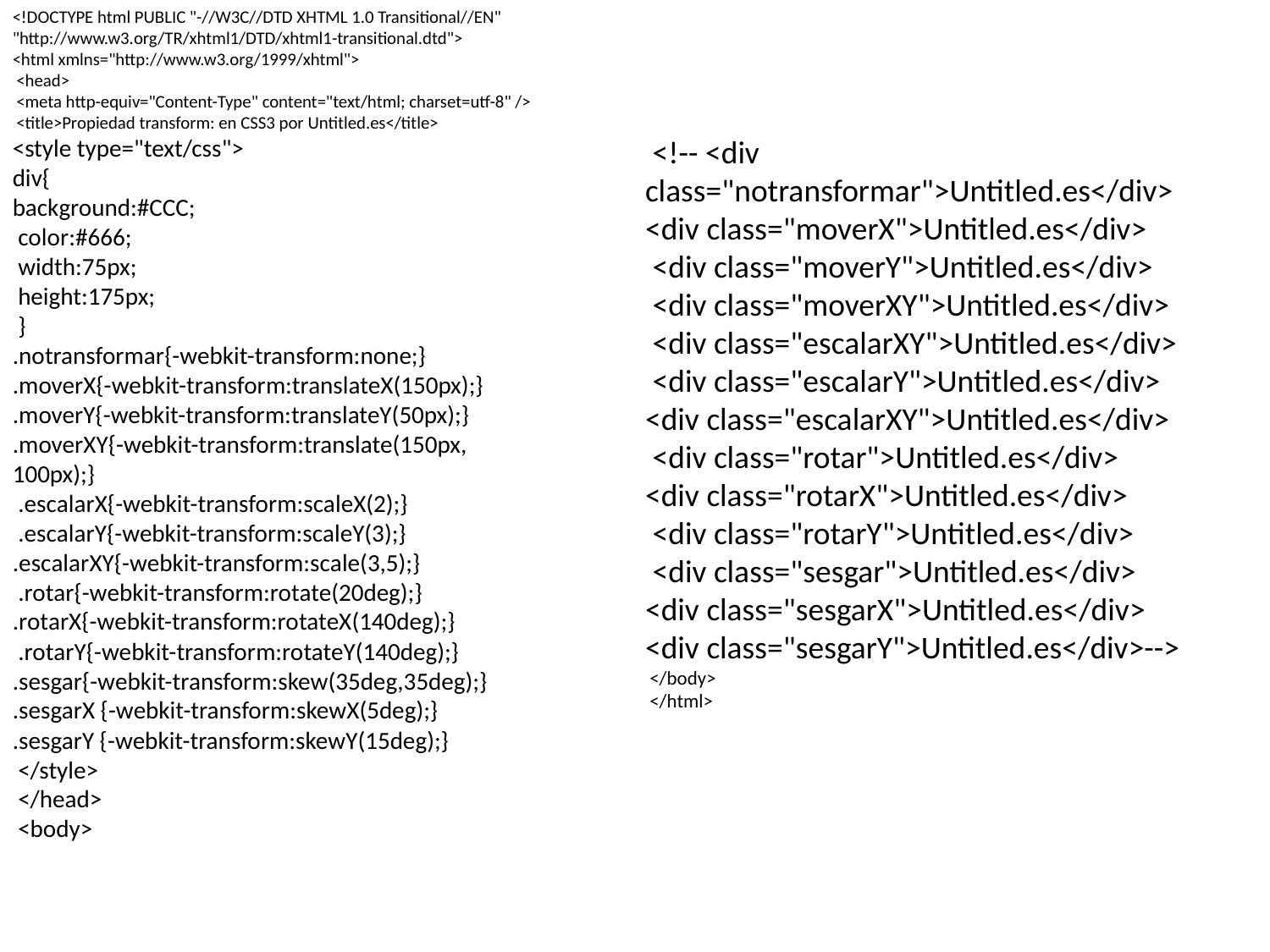

<!DOCTYPE html PUBLIC "-//W3C//DTD XHTML 1.0 Transitional//EN" "http://www.w3.org/TR/xhtml1/DTD/xhtml1-transitional.dtd">
<html xmlns="http://www.w3.org/1999/xhtml">
 <head>
 <meta http-equiv="Content-Type" content="text/html; charset=utf-8" />
 <title>Propiedad transform: en CSS3 por Untitled.es</title>
<style type="text/css">
div{
background:#CCC;
 color:#666;
 width:75px;
 height:175px;
 }
.notransformar{-webkit-transform:none;}
.moverX{-webkit-transform:translateX(150px);}
.moverY{-webkit-transform:translateY(50px);}
.moverXY{-webkit-transform:translate(150px, 100px);}
 .escalarX{-webkit-transform:scaleX(2);}
 .escalarY{-webkit-transform:scaleY(3);}
.escalarXY{-webkit-transform:scale(3,5);}
 .rotar{-webkit-transform:rotate(20deg);}
.rotarX{-webkit-transform:rotateX(140deg);}
 .rotarY{-webkit-transform:rotateY(140deg);}
.sesgar{-webkit-transform:skew(35deg,35deg);}
.sesgarX {-webkit-transform:skewX(5deg);}
.sesgarY {-webkit-transform:skewY(15deg);}
 </style>
 </head>
 <body>
 <!-- <div class="notransformar">Untitled.es</div>
<div class="moverX">Untitled.es</div>
 <div class="moverY">Untitled.es</div>
 <div class="moverXY">Untitled.es</div>
 <div class="escalarXY">Untitled.es</div>
 <div class="escalarY">Untitled.es</div>
<div class="escalarXY">Untitled.es</div>
 <div class="rotar">Untitled.es</div>
<div class="rotarX">Untitled.es</div>
 <div class="rotarY">Untitled.es</div>
 <div class="sesgar">Untitled.es</div>
<div class="sesgarX">Untitled.es</div>
<div class="sesgarY">Untitled.es</div>-->
 </body>
 </html>